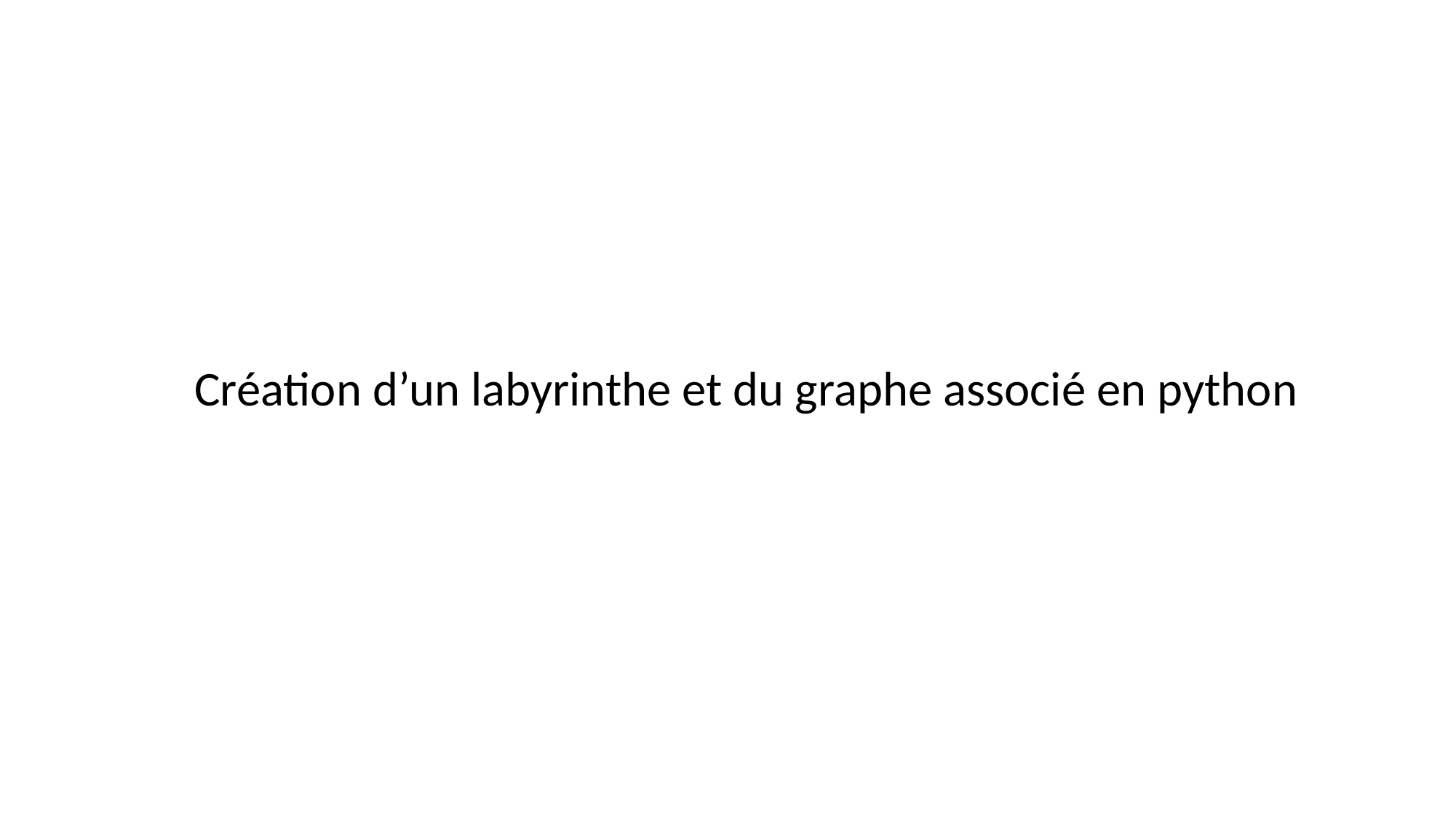

Création d’un labyrinthe et du graphe associé en python